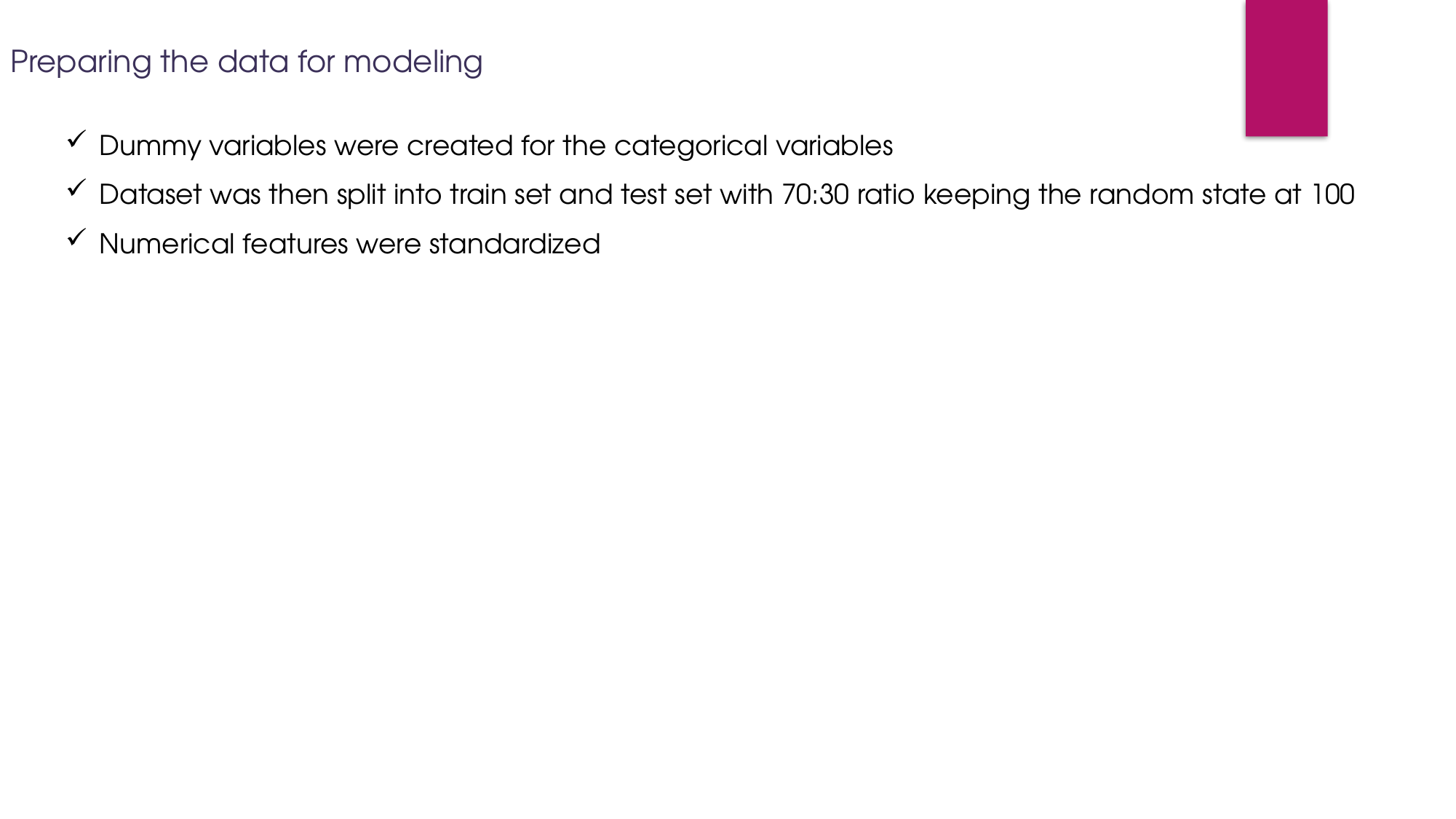

Preparing the data for modeling

Dummy variables were created for the categorical variables
Dataset was then split into train set and test set with 70:30 ratio keeping the random state at 100
Numerical features were standardized